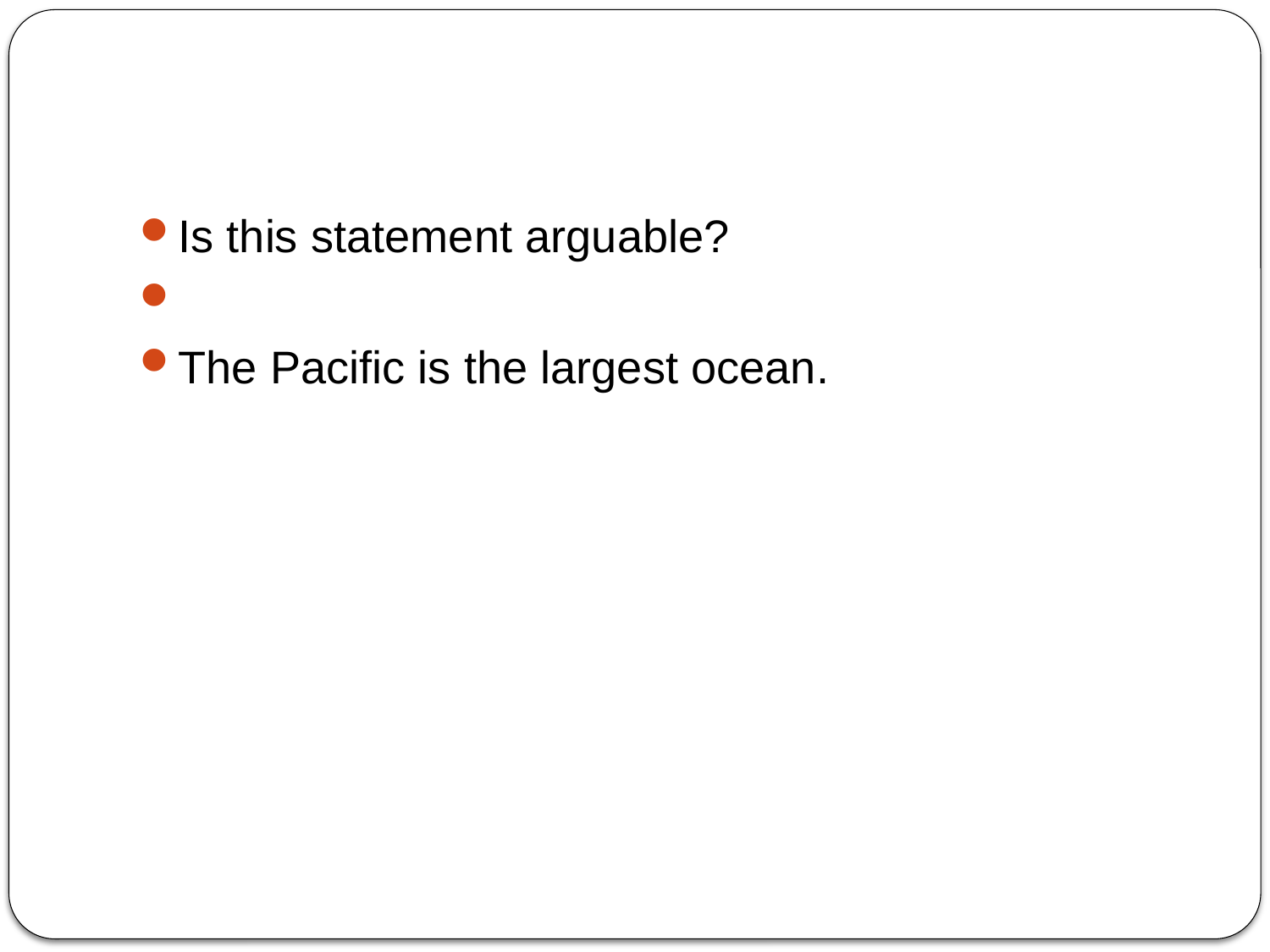

#
Is this statement arguable?

The Pacific is the largest ocean.